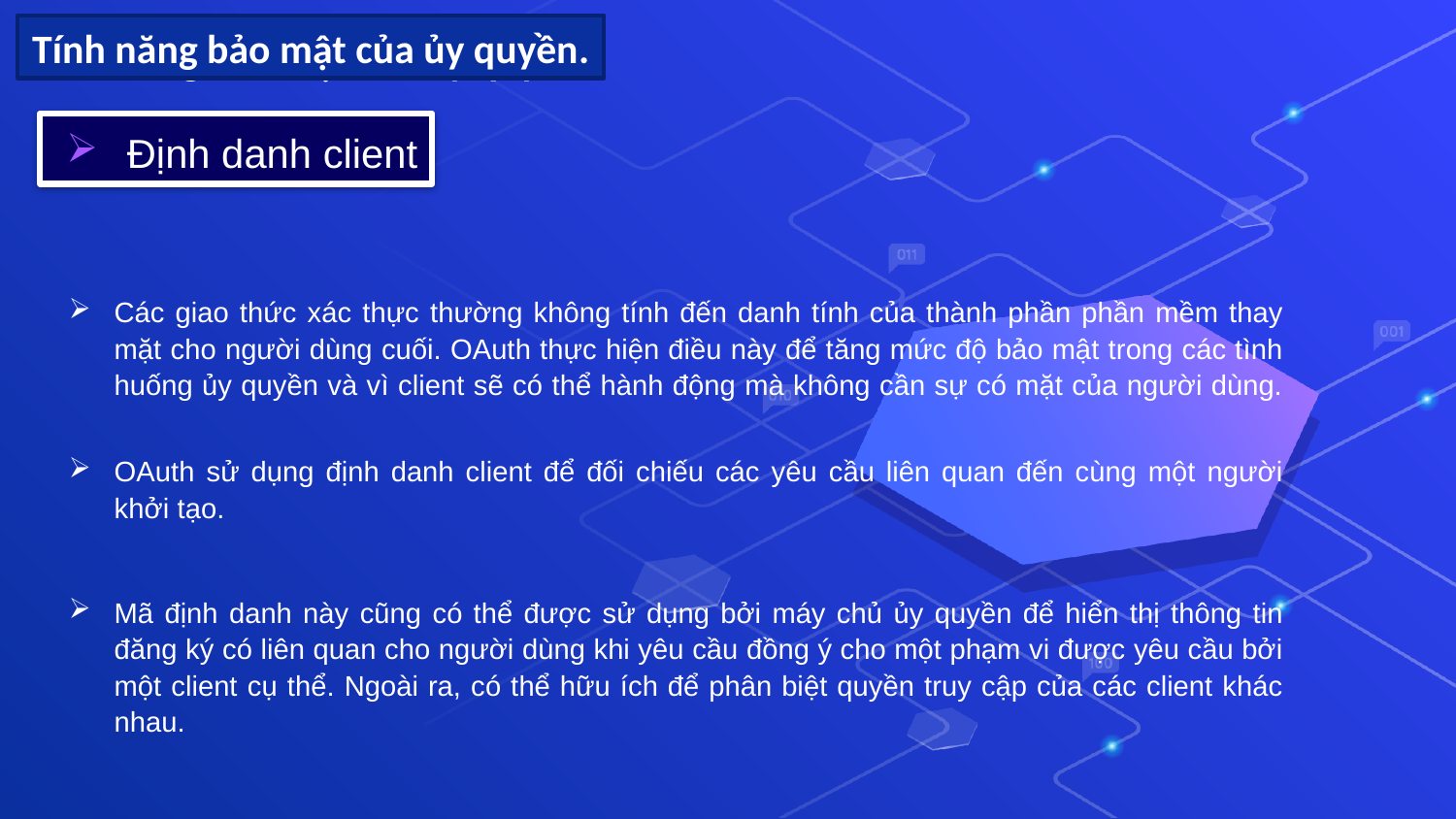

Tính năng bảo mật của ủy quyền.
Tính năng bảo mật của ủy quyền.
Tính năng bảo mật của ủy quyền.
Tính năng bảo mật của ủy quyền.
Tính năng bảo mật của ủy quyền.
Định danh client
Các giao thức xác thực thường không tính đến danh tính của thành phần phần mềm thay mặt cho người dùng cuối. OAuth thực hiện điều này để tăng mức độ bảo mật trong các tình huống ủy quyền và vì client sẽ có thể hành động mà không cần sự có mặt của người dùng.
OAuth sử dụng định danh client để đối chiếu các yêu cầu liên quan đến cùng một người khởi tạo.

Mã định danh này cũng có thể được sử dụng bởi máy chủ ủy quyền để hiển thị thông tin đăng ký có liên quan cho người dùng khi yêu cầu đồng ý cho một phạm vi được yêu cầu bởi một client cụ thể. Ngoài ra, có thể hữu ích để phân biệt quyền truy cập của các client khác nhau.